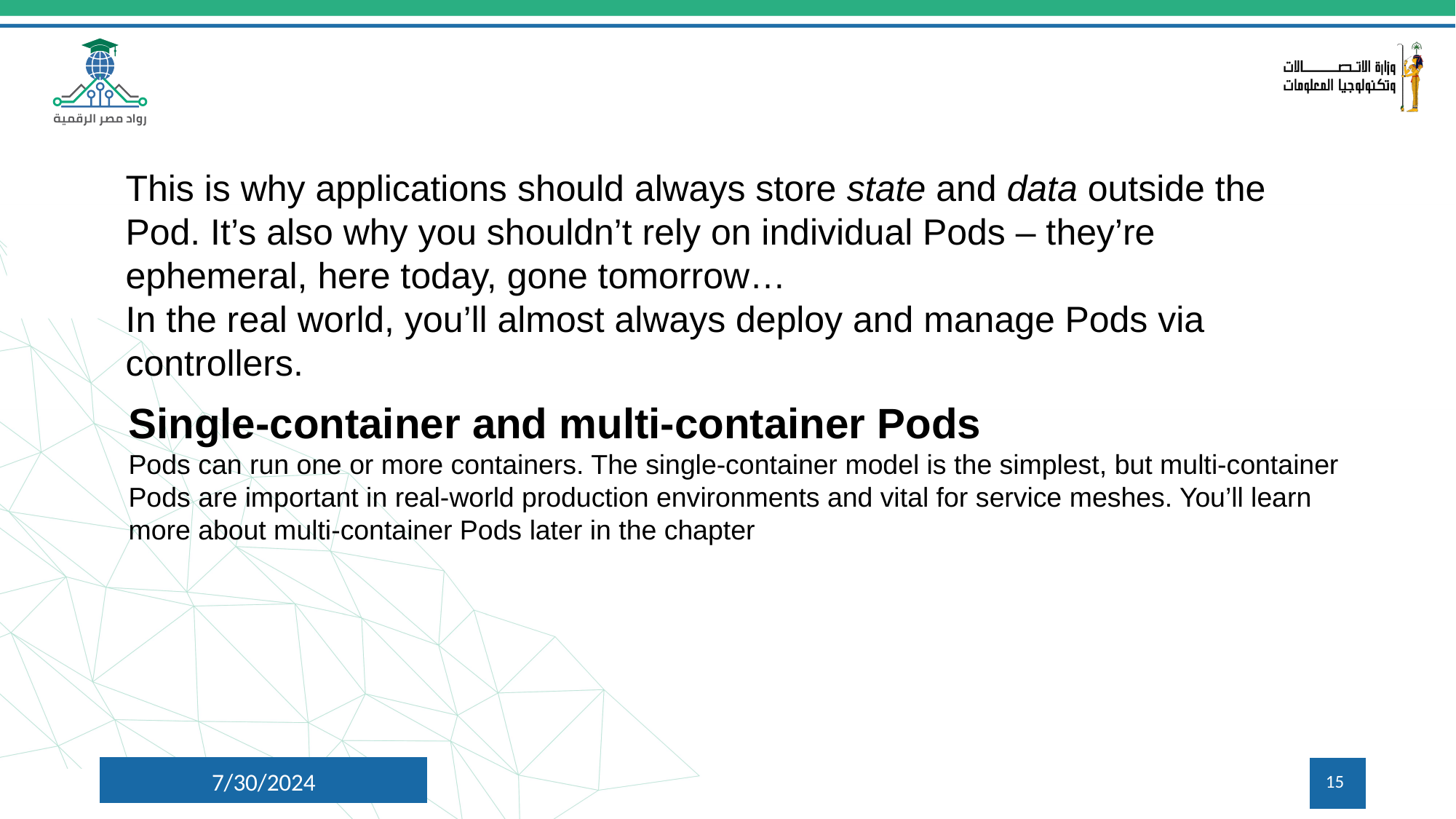

This is why applications should always store state and data outside the Pod. It’s also why you shouldn’t rely on individual Pods – they’re ephemeral, here today, gone tomorrow…
In the real world, you’ll almost always deploy and manage Pods via controllers.
Single-container and multi-container Pods
Pods can run one or more containers. The single-container model is the simplest, but multi-container Pods are important in real-world production environments and vital for service meshes. You’ll learn more about multi-container Pods later in the chapter
7/30/2024

15